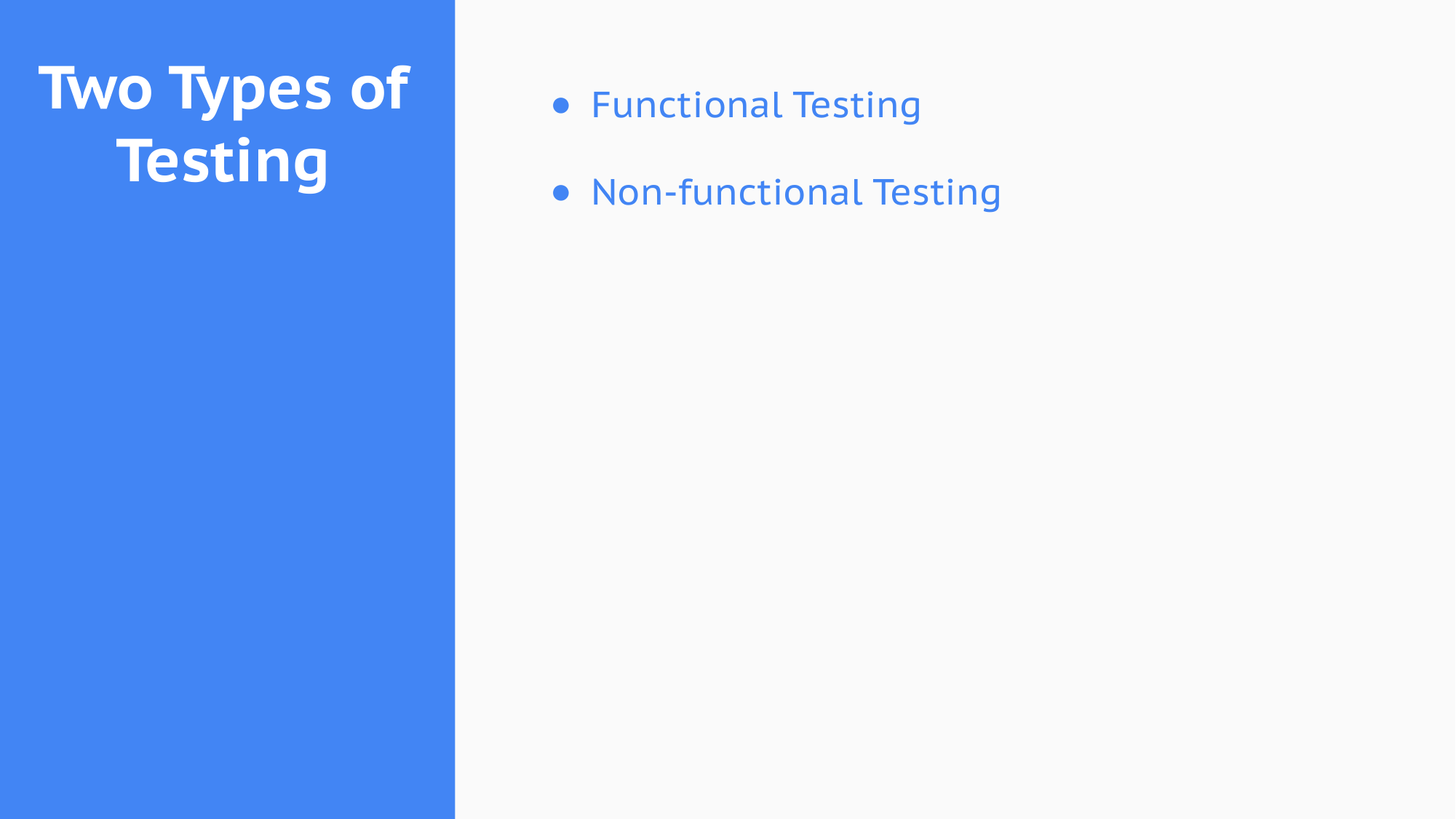

# Two Types of Testing
Functional Testing

Non-functional Testing